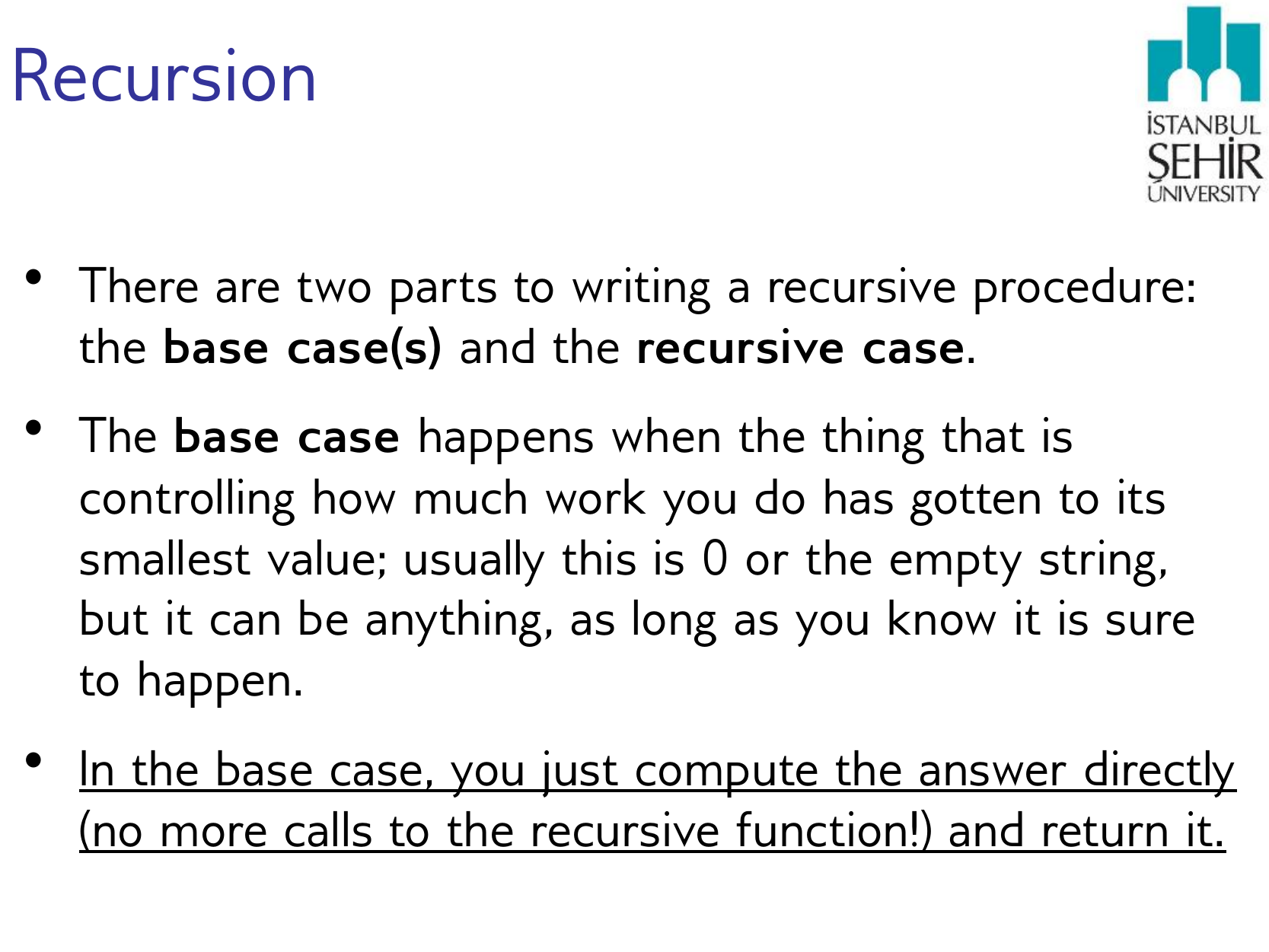

# Recursion
There are two parts to writing a recursive procedure: the base case(s) and the recursive case.
The base case happens when the thing that is controlling how much work you do has gotten to its smallest value; usually this is 0 or the empty string, but it can be anything, as long as you know it is sure to happen.
In the base case, you just compute the answer directly (no more calls to the recursive function!) and return it.